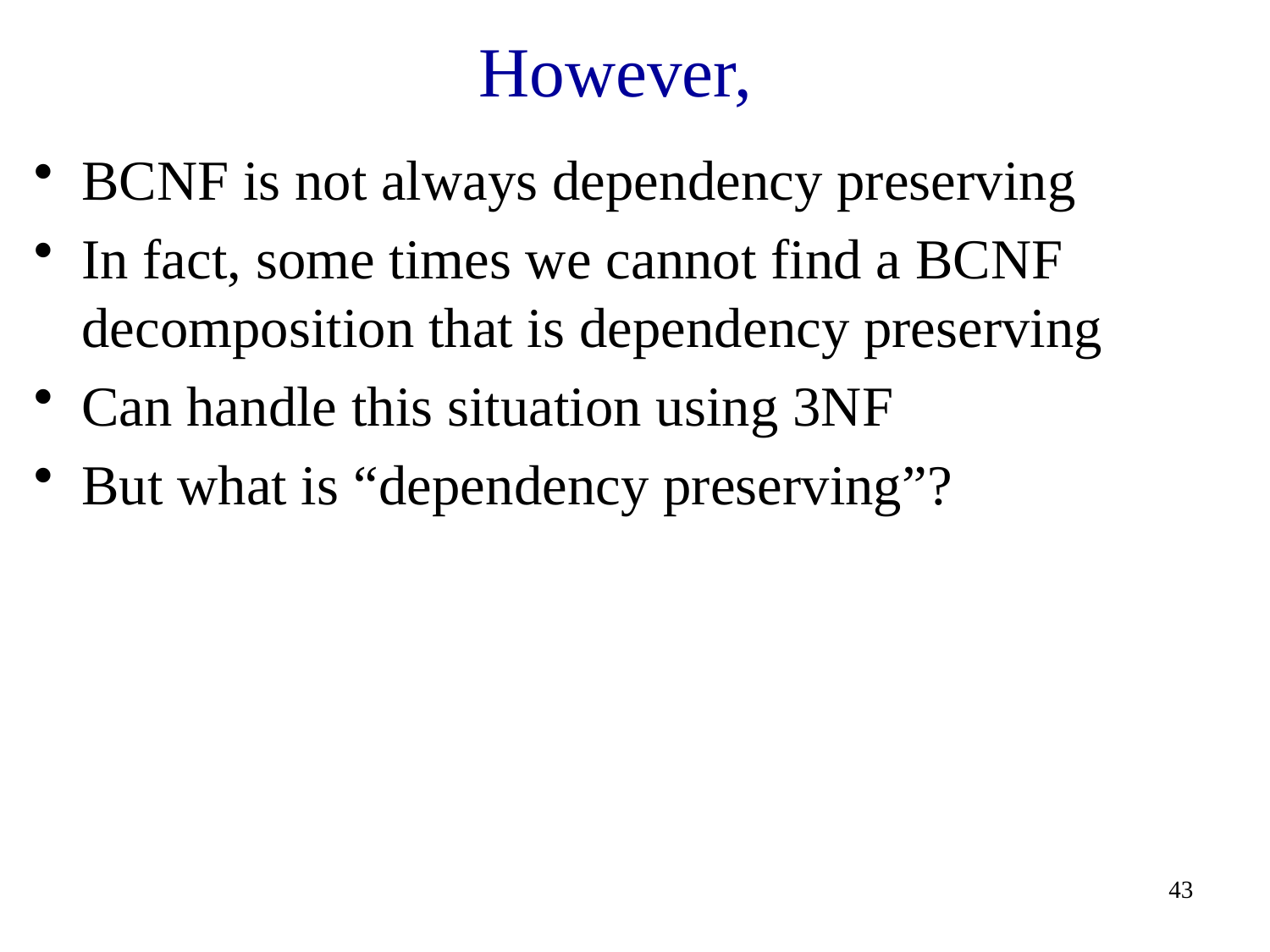

# However,
BCNF is not always dependency preserving
In fact, some times we cannot find a BCNF decomposition that is dependency preserving
Can handle this situation using 3NF
But what is “dependency preserving”?
43